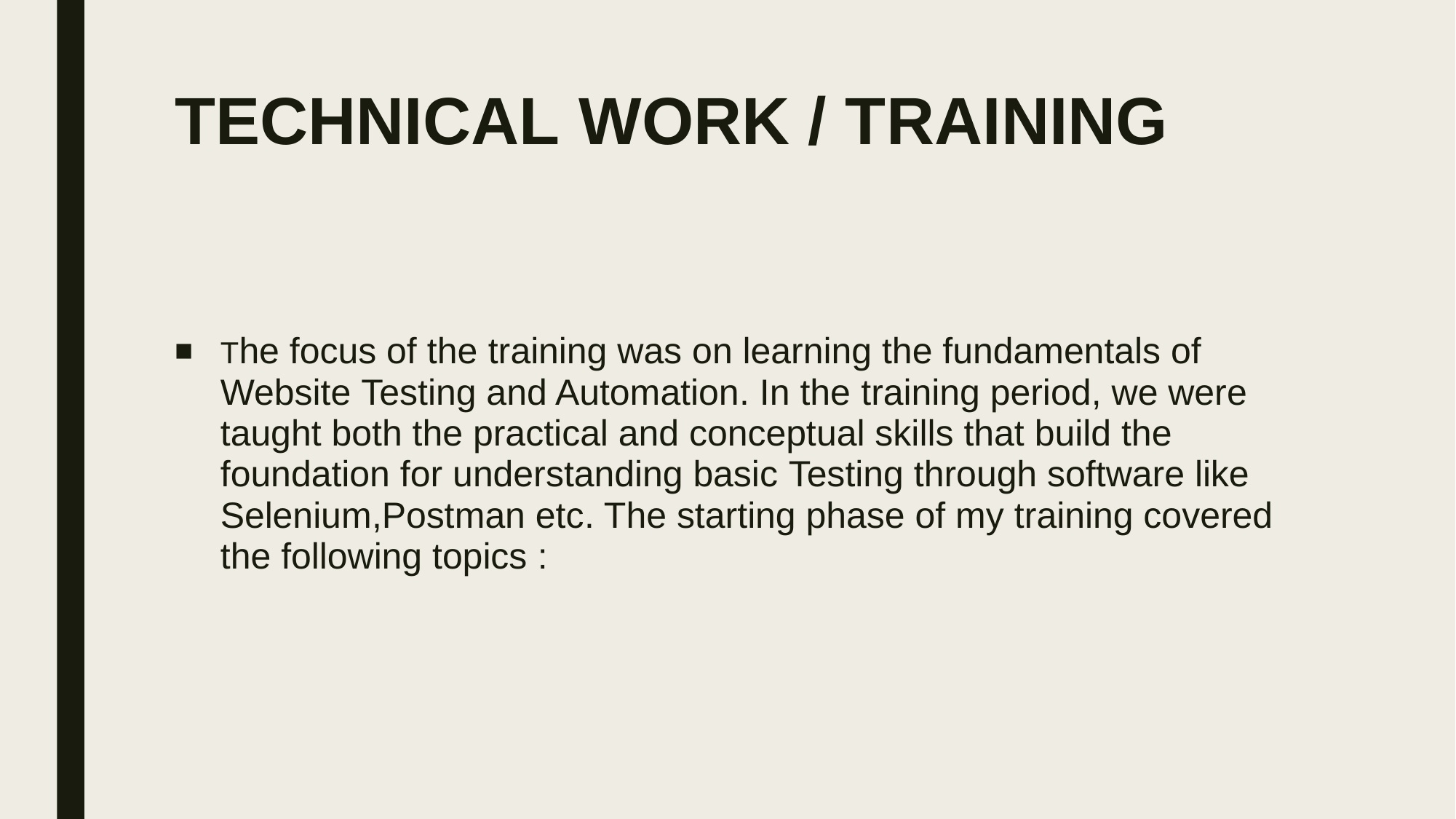

# TECHNICAL WORK / TRAINING

The focus of the training was on learning the fundamentals of Website Testing and Automation. In the training period, we were taught both the practical and conceptual skills that build the foundation for understanding basic Testing through software like Selenium,Postman etc. The starting phase of my training covered the following topics :